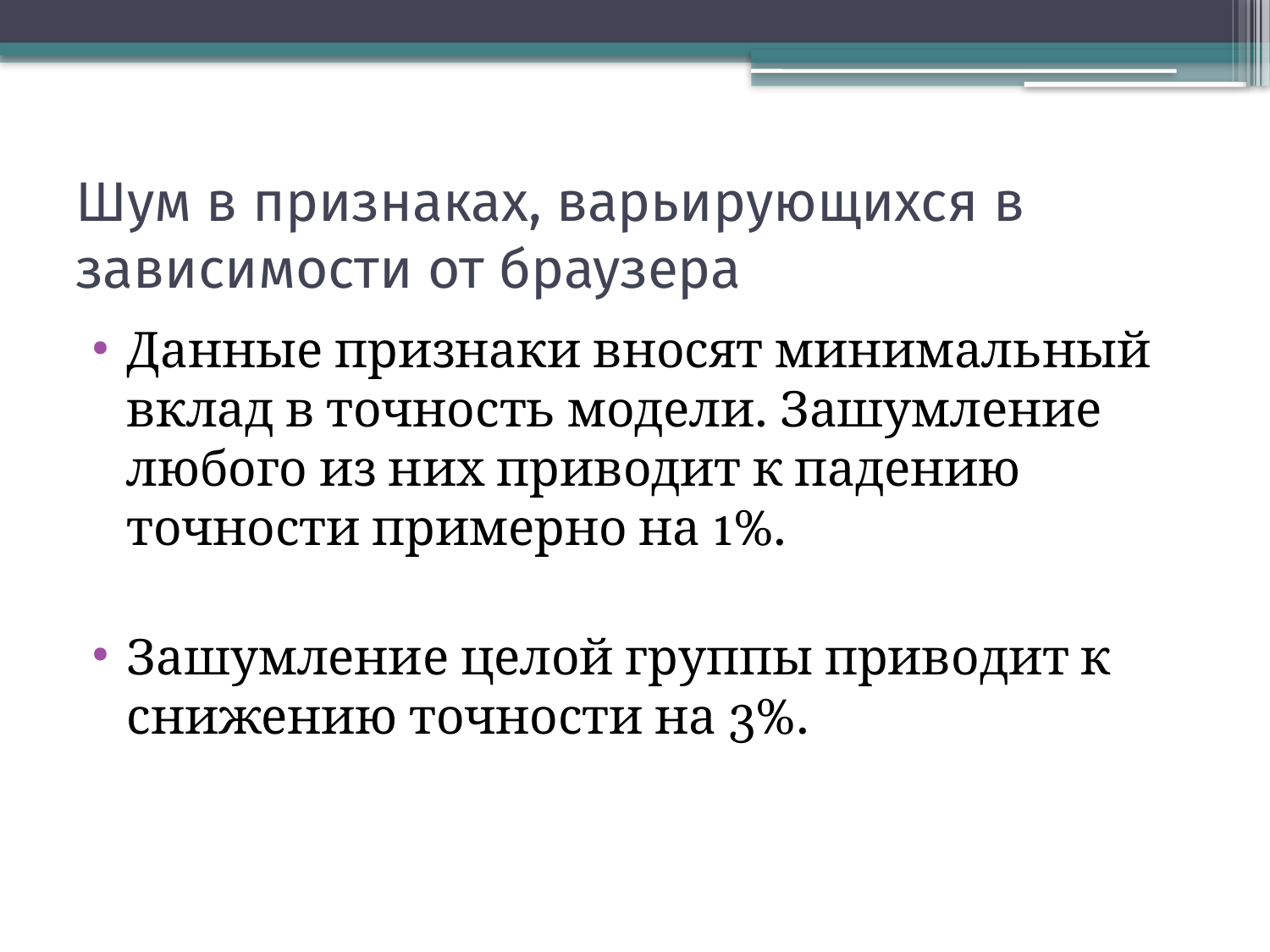

# Шум в признаках, варьирующихся в зависимости от браузера
Данные признаки вносят минимальный вклад в точность модели. Зашумление любого из них приводит к падению точности примерно на 1%.

Зашумление целой группы приводит к снижению точности на 3%.